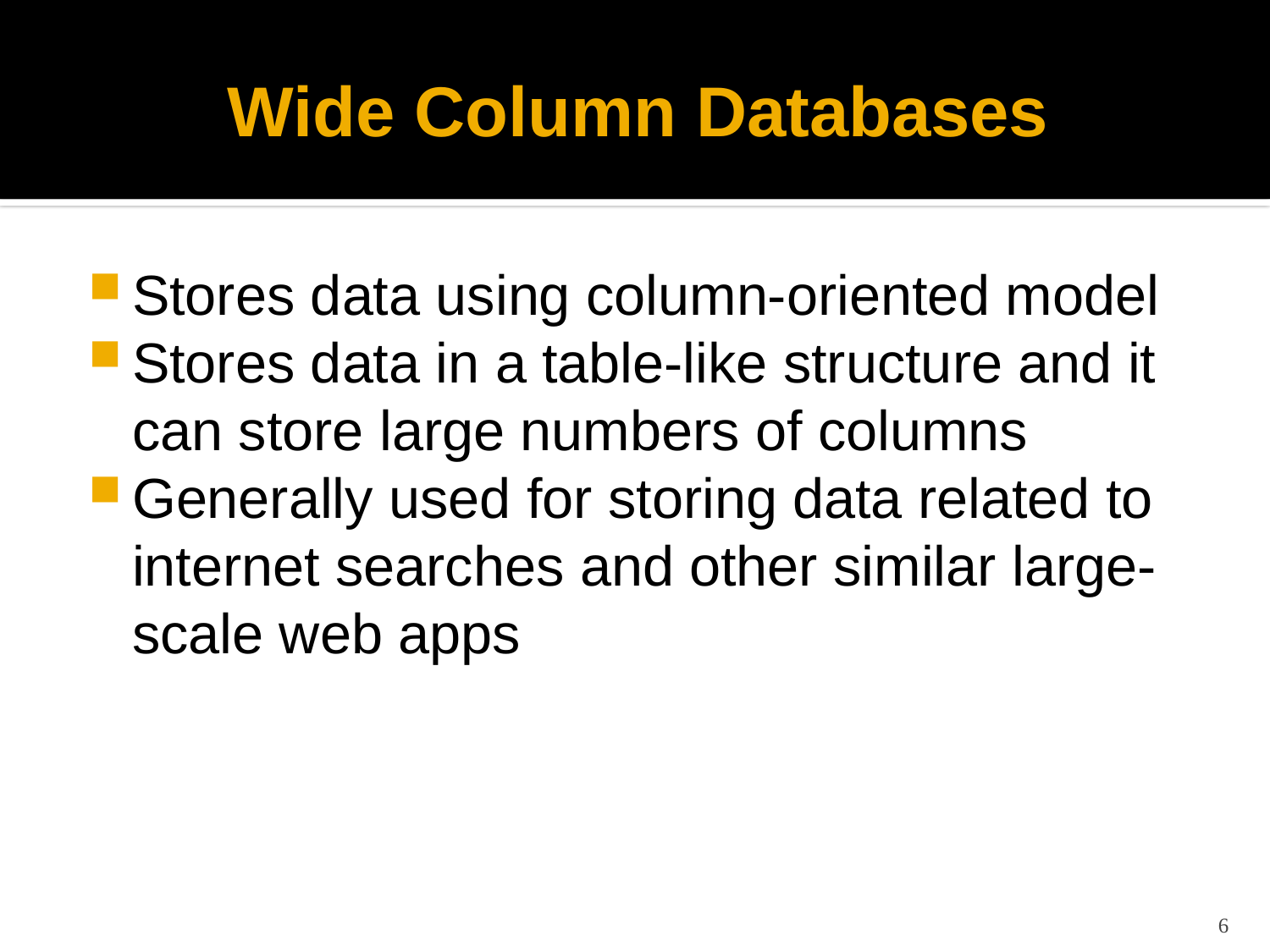

# Wide Column Databases
Stores data using column-oriented model
Stores data in a table-like structure and it can store large numbers of columns
Generally used for storing data related to internet searches and other similar large-scale web apps
6